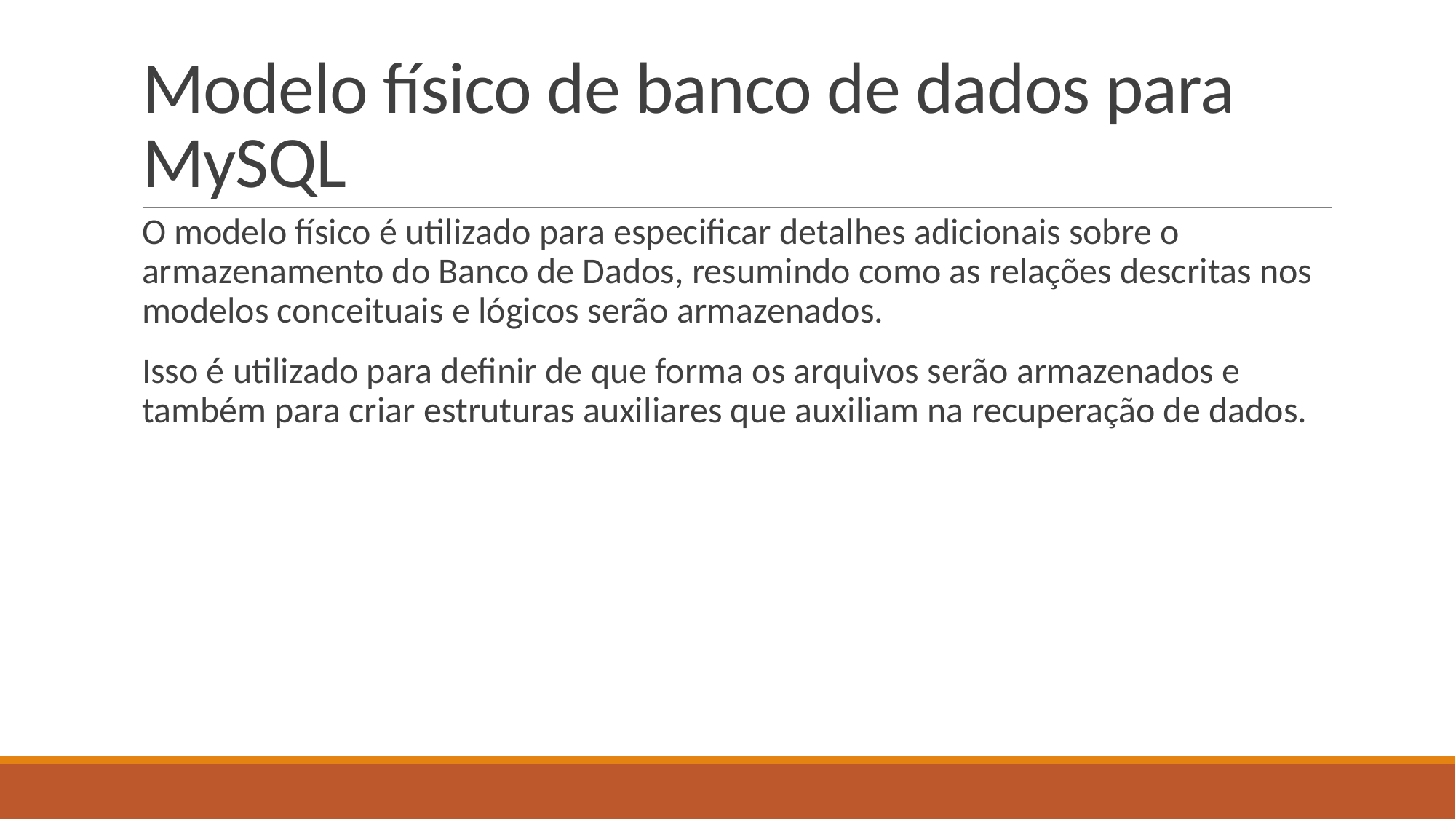

# Modelo físico de banco de dados para MySQL
O modelo físico é utilizado para especificar detalhes adicionais sobre o armazenamento do Banco de Dados, resumindo como as relações descritas nos modelos conceituais e lógicos serão armazenados.
Isso é utilizado para definir de que forma os arquivos serão armazenados e também para criar estruturas auxiliares que auxiliam na recuperação de dados.